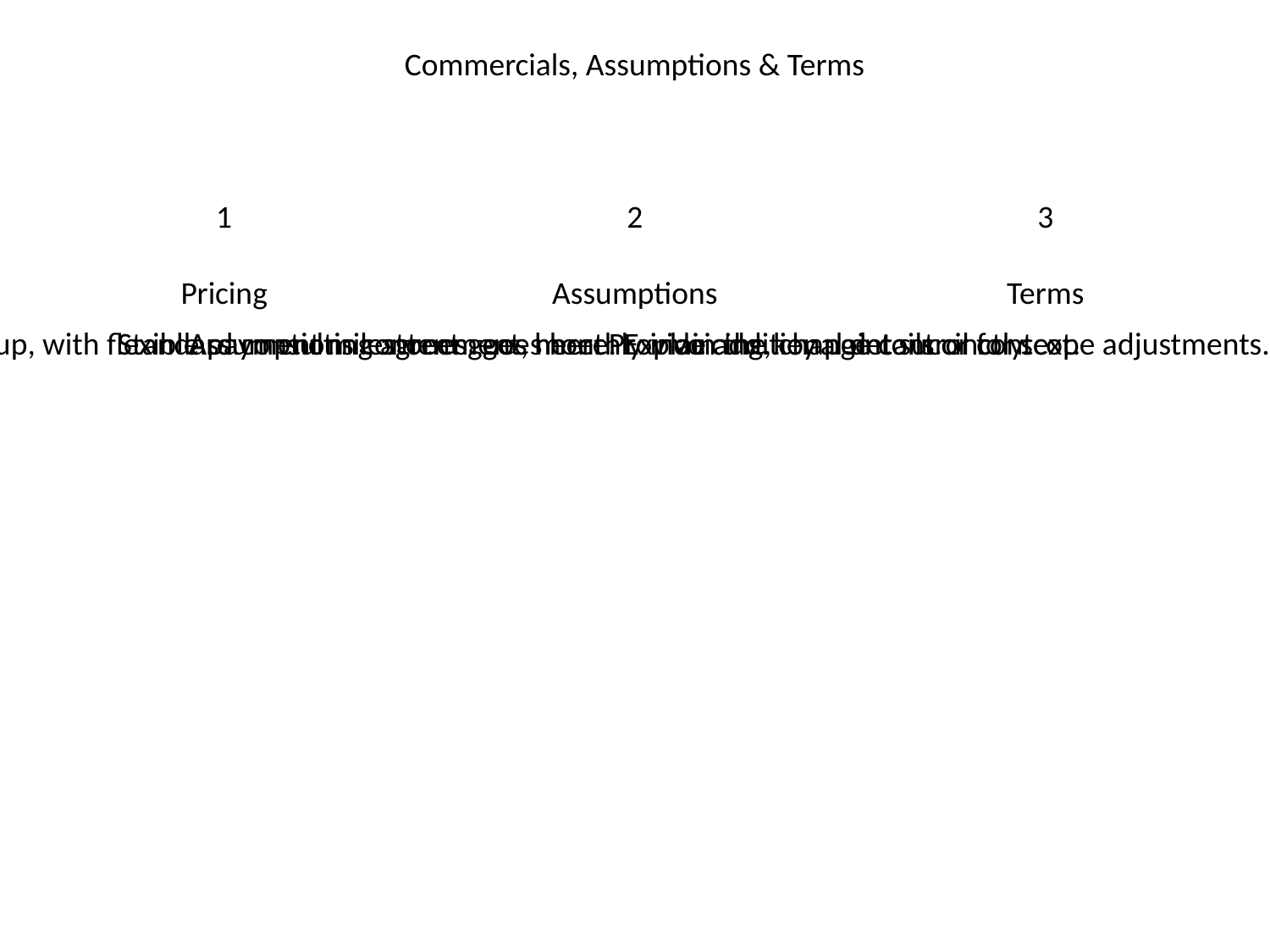

Commercials, Assumptions & Terms

1

2

3
Pricing
Assumptions
Terms
#
$2M+ upfront investment for pilot and scale-up, with flexible payment milestones. goes here. Explain the key point succinctly.
Assumptions content goes here. Provide additional details or context.
Standard consulting agreement, monthly invoicing, change control for scope adjustments. for section 3 content. Elaborate on the subject matter.